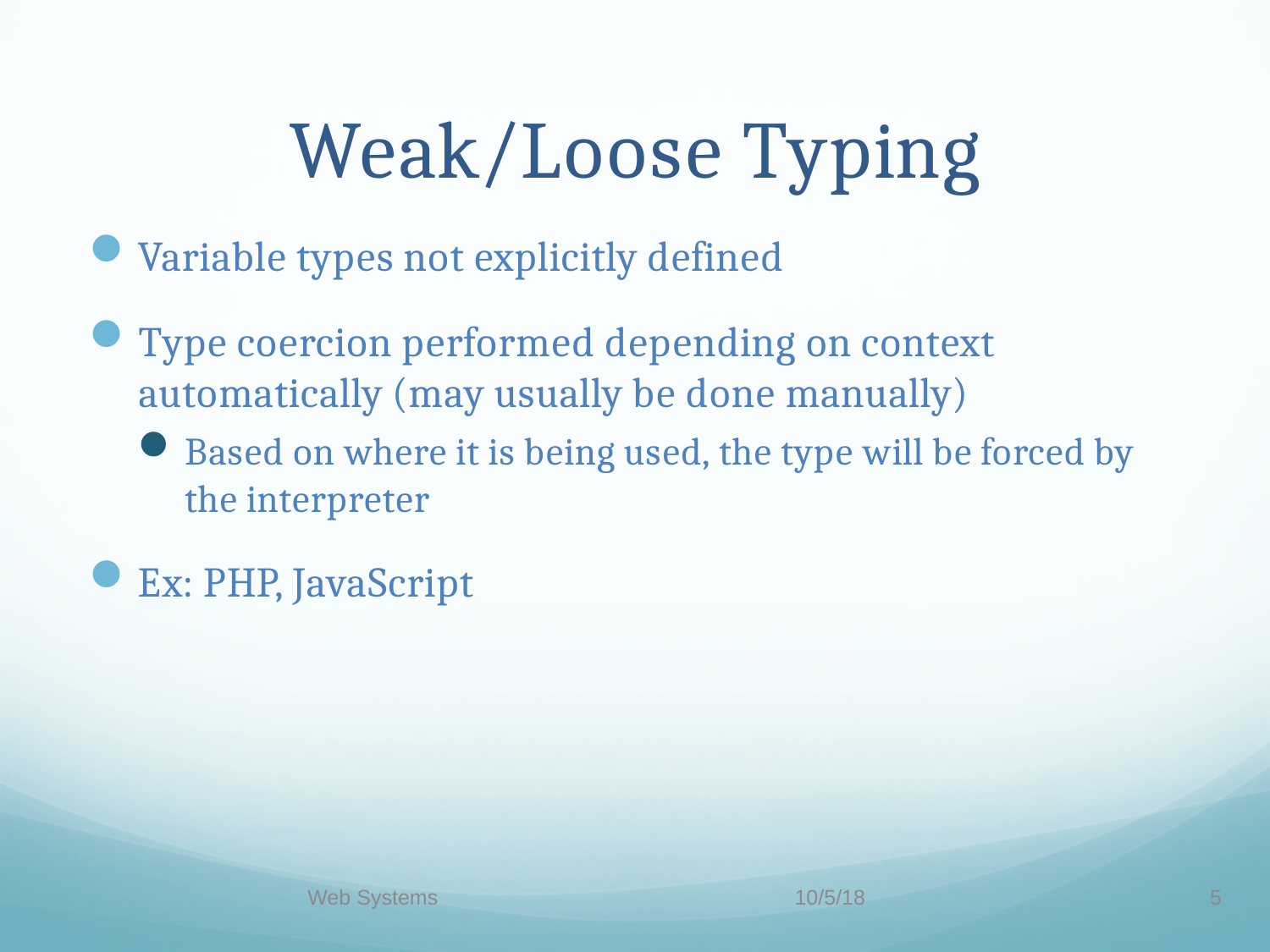

# Weak/Loose Typing
Variable types not explicitly defined
Type coercion performed depending on context automatically (may usually be done manually)
Based on where it is being used, the type will be forced by the interpreter
Ex: PHP, JavaScript
Web Systems
10/5/18
5